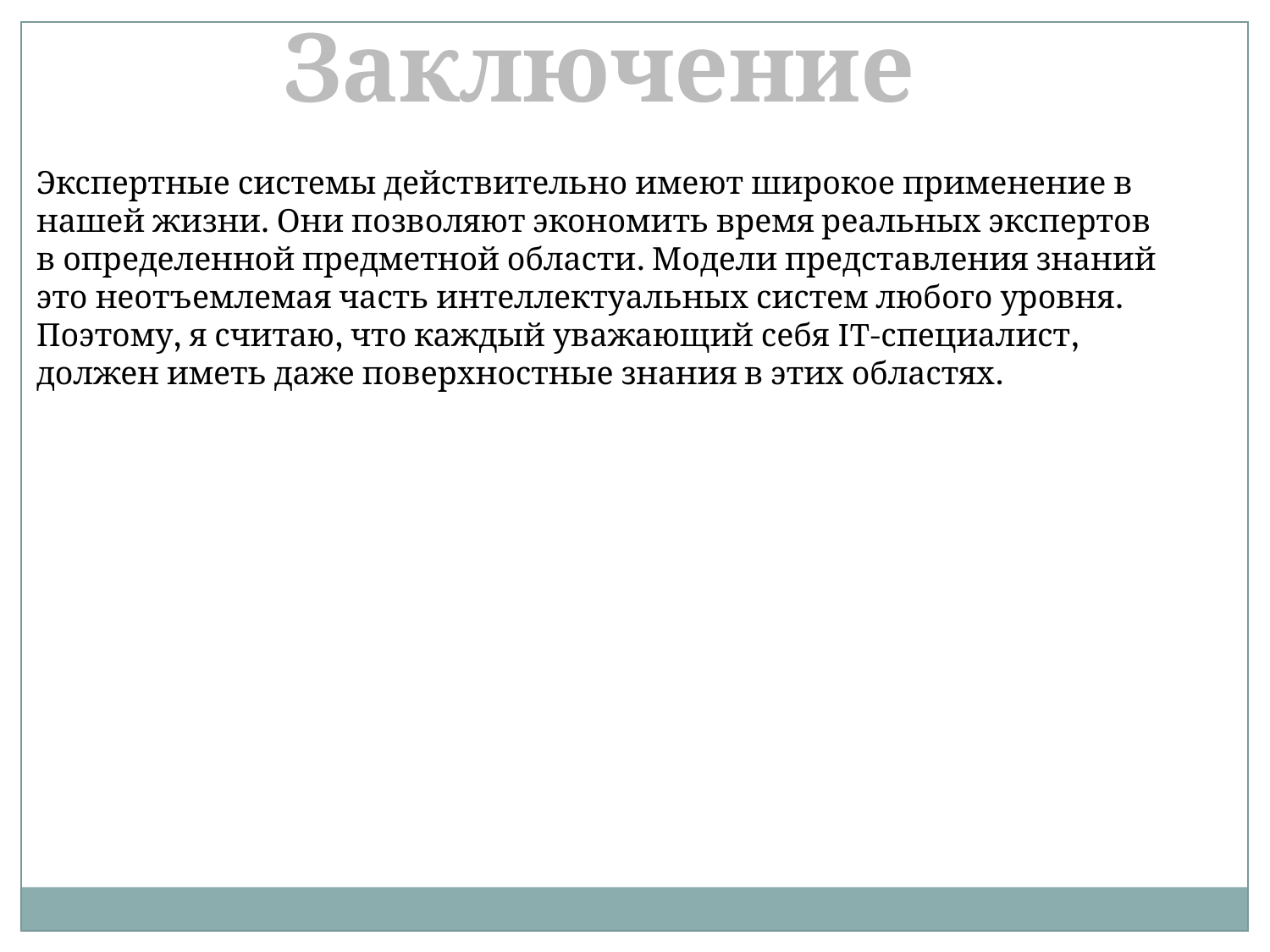

Заключение
Экспертные системы действительно имеют широкое применение в нашей жизни. Они позволяют экономить время реальных экспертов в определенной предметной области. Модели представления знаний это неотъемлемая часть интеллектуальных систем любого уровня. Поэтому, я считаю, что каждый уважающий себя IT-специалист, должен иметь даже поверхностные знания в этих областях.